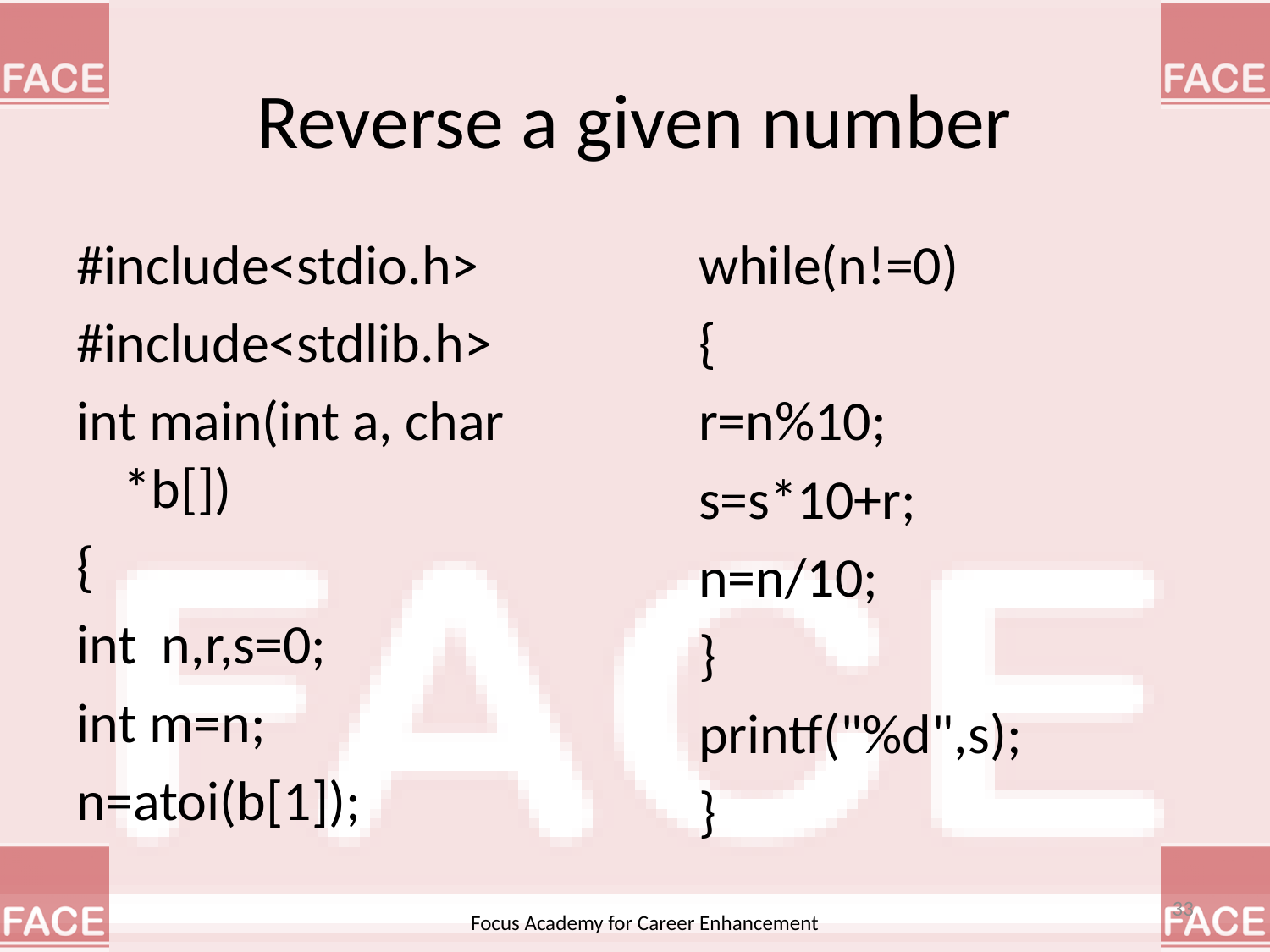

# Reverse a given number
#include<stdio.h>
#include<stdlib.h>
int main(int a, char *b[])
{
int  n,r,s=0;
int m=n;
n=atoi(b[1]);
while(n!=0)
{
r=n%10;
s=s*10+r;
n=n/10;
}
printf("%d",s);
}
33